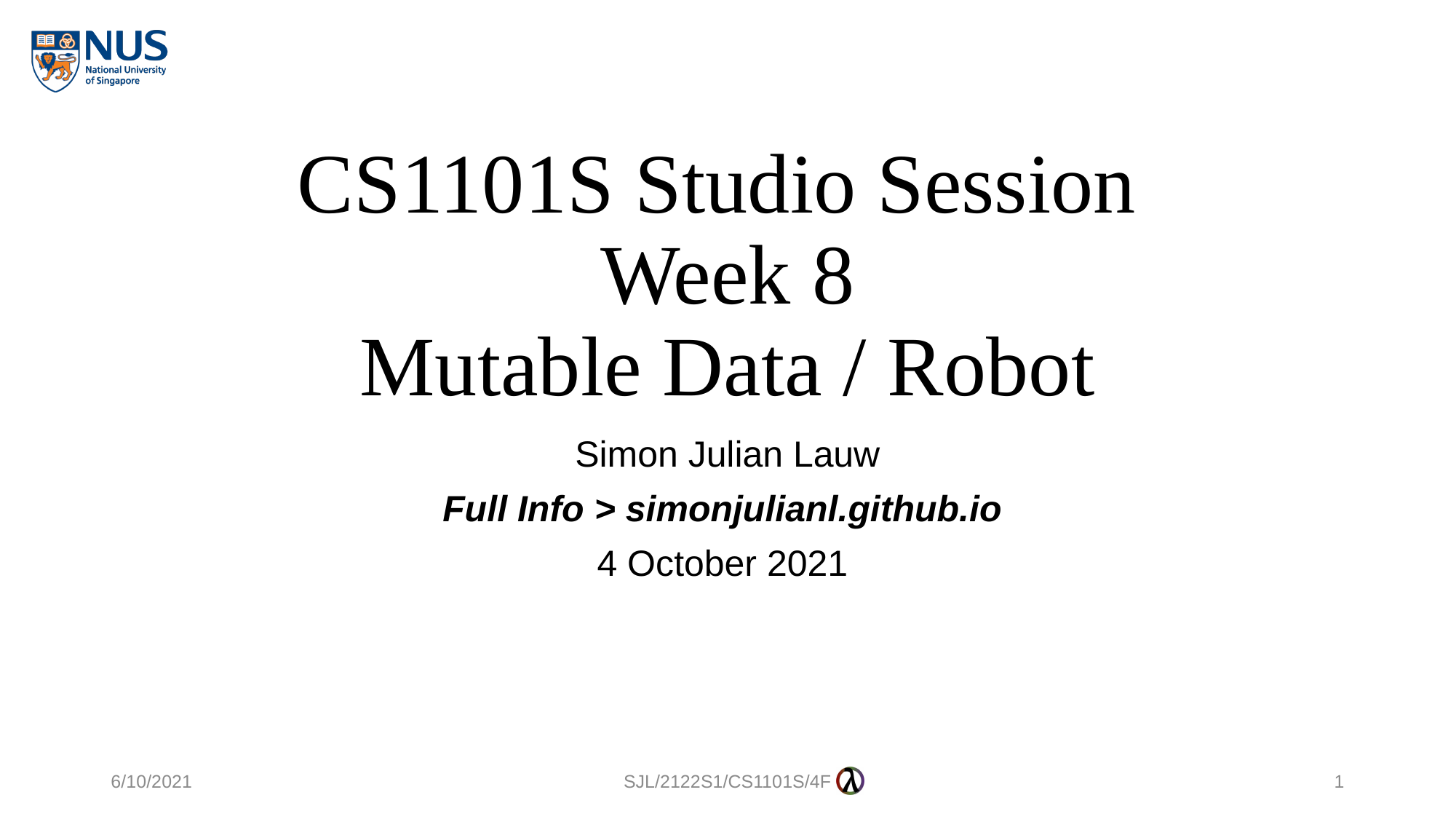

# CS1101S Studio Session Week 8 Mutable Data / Robot
Simon Julian Lauw
Full Info > simonjulianl.github.io
4 October 2021

6/10/2021
SJL/2122S1/CS1101S/4F
1